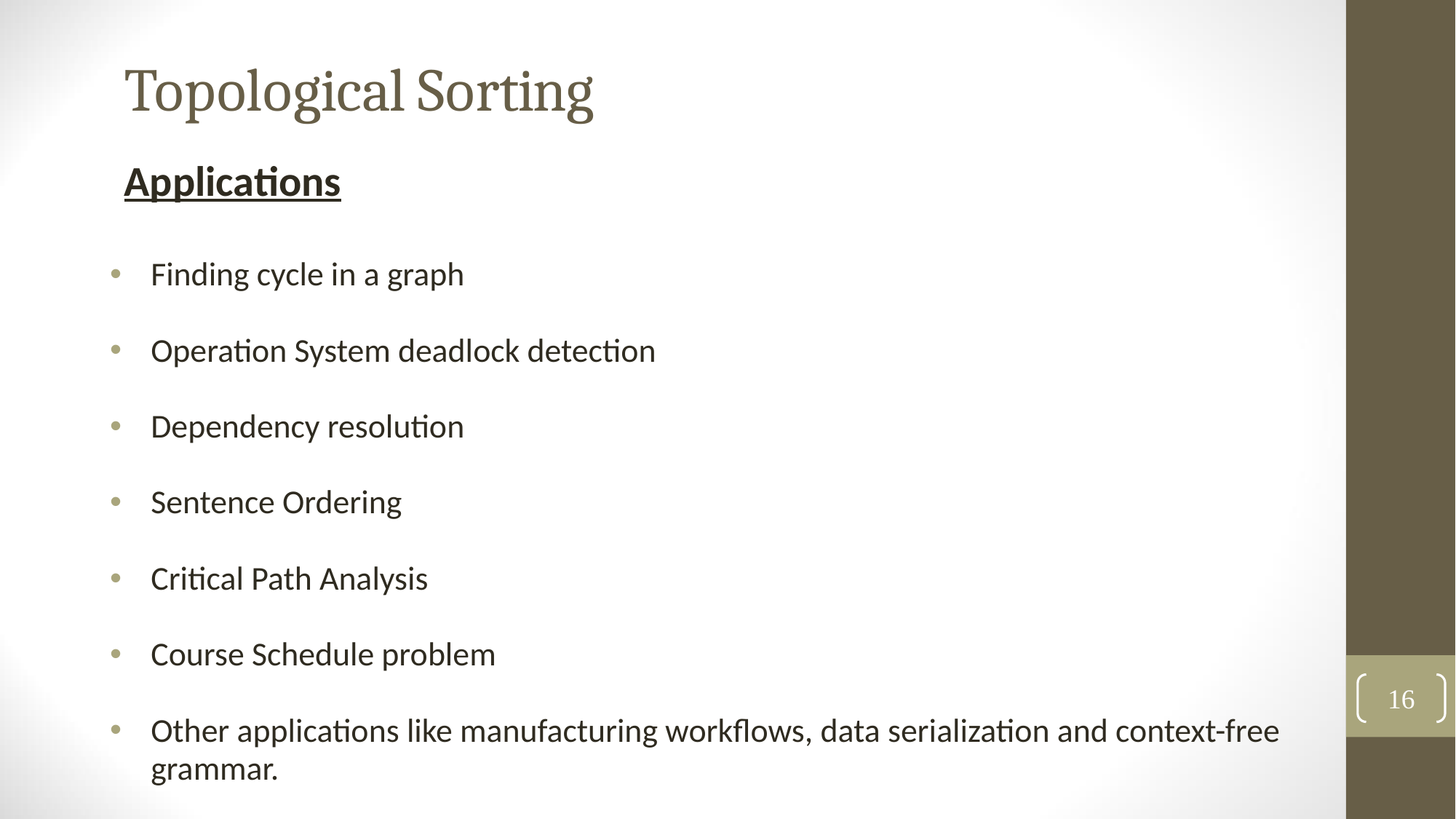

# Topological Sorting
Applications

Finding cycle in a graph

Operation System deadlock detection

Dependency resolution

Sentence Ordering

Critical Path Analysis

Course Schedule problem

Other applications like manufacturing workflows, data serialization and context-free grammar.
16